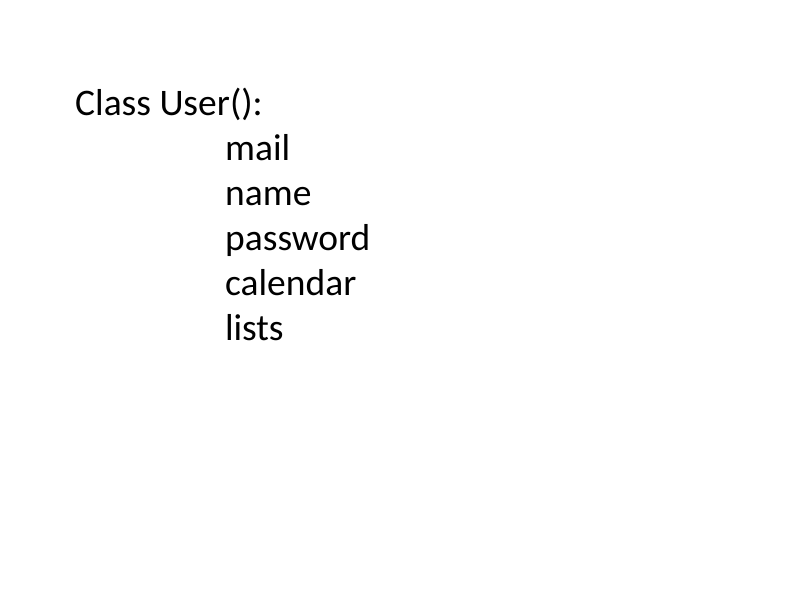

Class User():
	mail
	name
	password
	calendar
	lists